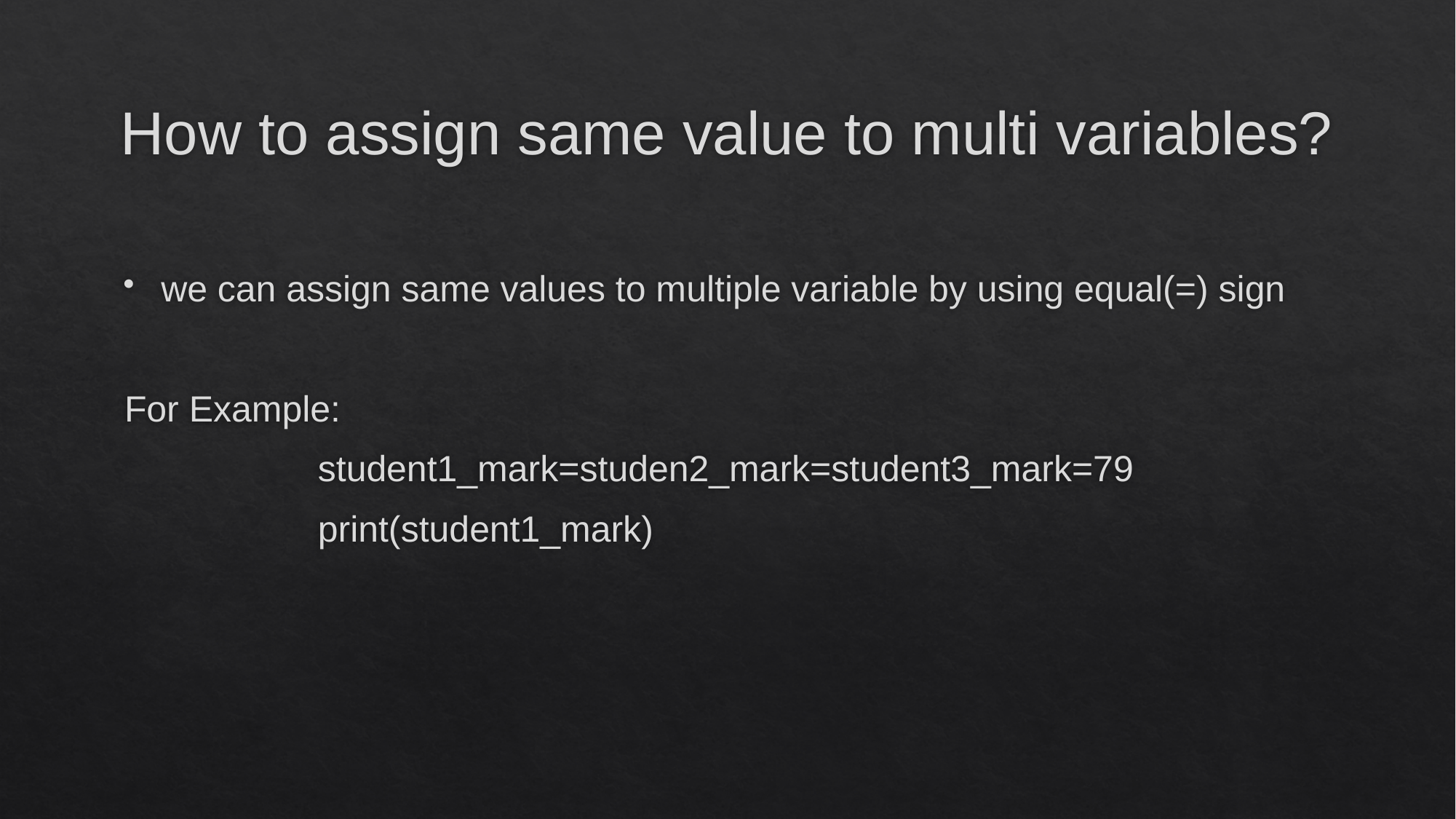

# How to assign same value to multi variables?

we can assign same values to multiple variable by using equal(=) sign

For Example:
                   student1_mark=studen2_mark=student3_mark=79
                   print(student1_mark)